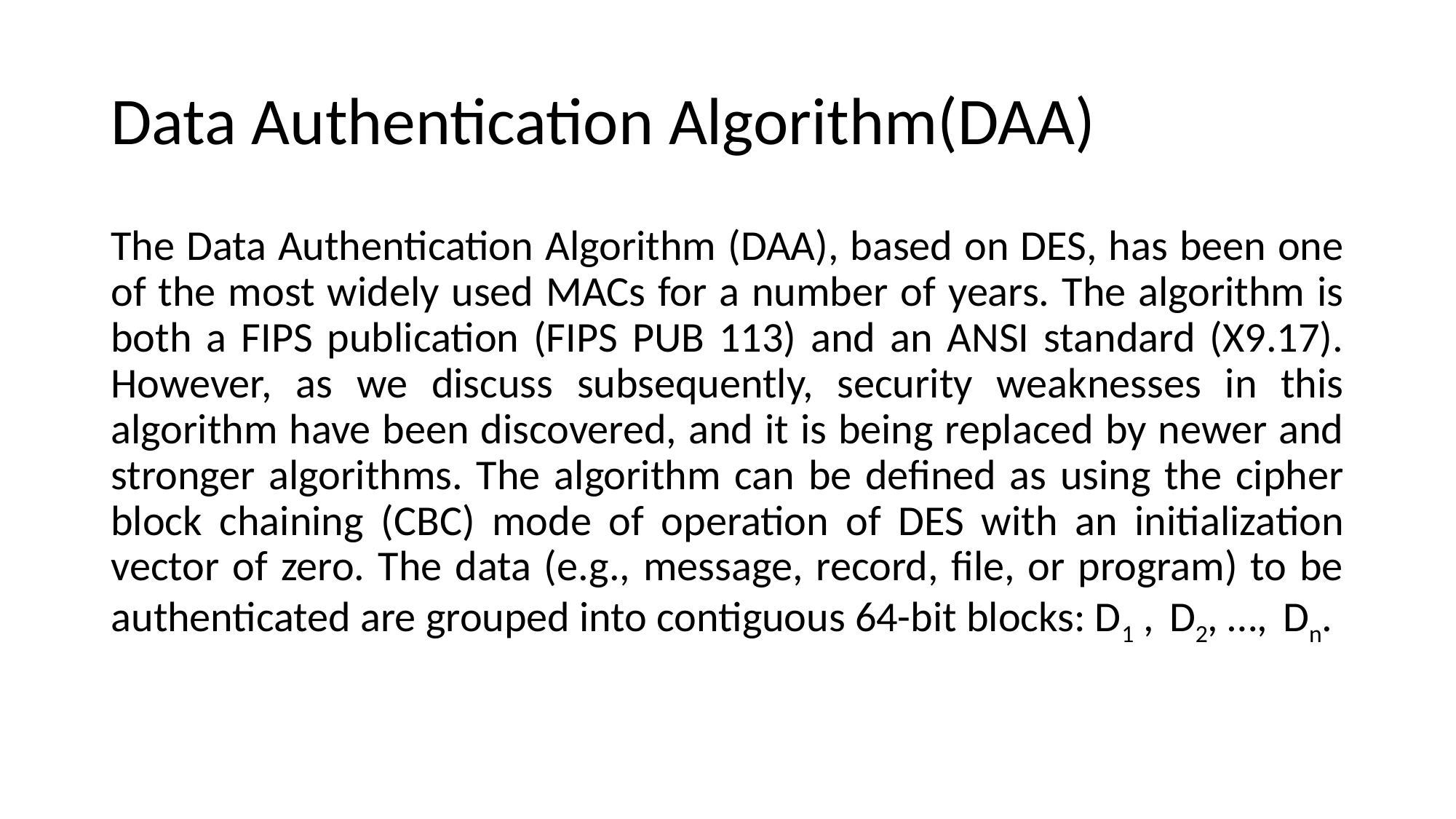

# Data Authentication Algorithm(DAA)
The Data Authentication Algorithm (DAA), based on DES, has been one of the most widely used MACs for a number of years. The algorithm is both a FIPS publication (FIPS PUB 113) and an ANSI standard (X9.17). However, as we discuss subsequently, security weaknesses in this algorithm have been discovered, and it is being replaced by newer and stronger algorithms. The algorithm can be defined as using the cipher block chaining (CBC) mode of operation of DES with an initialization vector of zero. The data (e.g., message, record, file, or program) to be authenticated are grouped into contiguous 64-bit blocks: D1 ,  D2, …,  Dn.